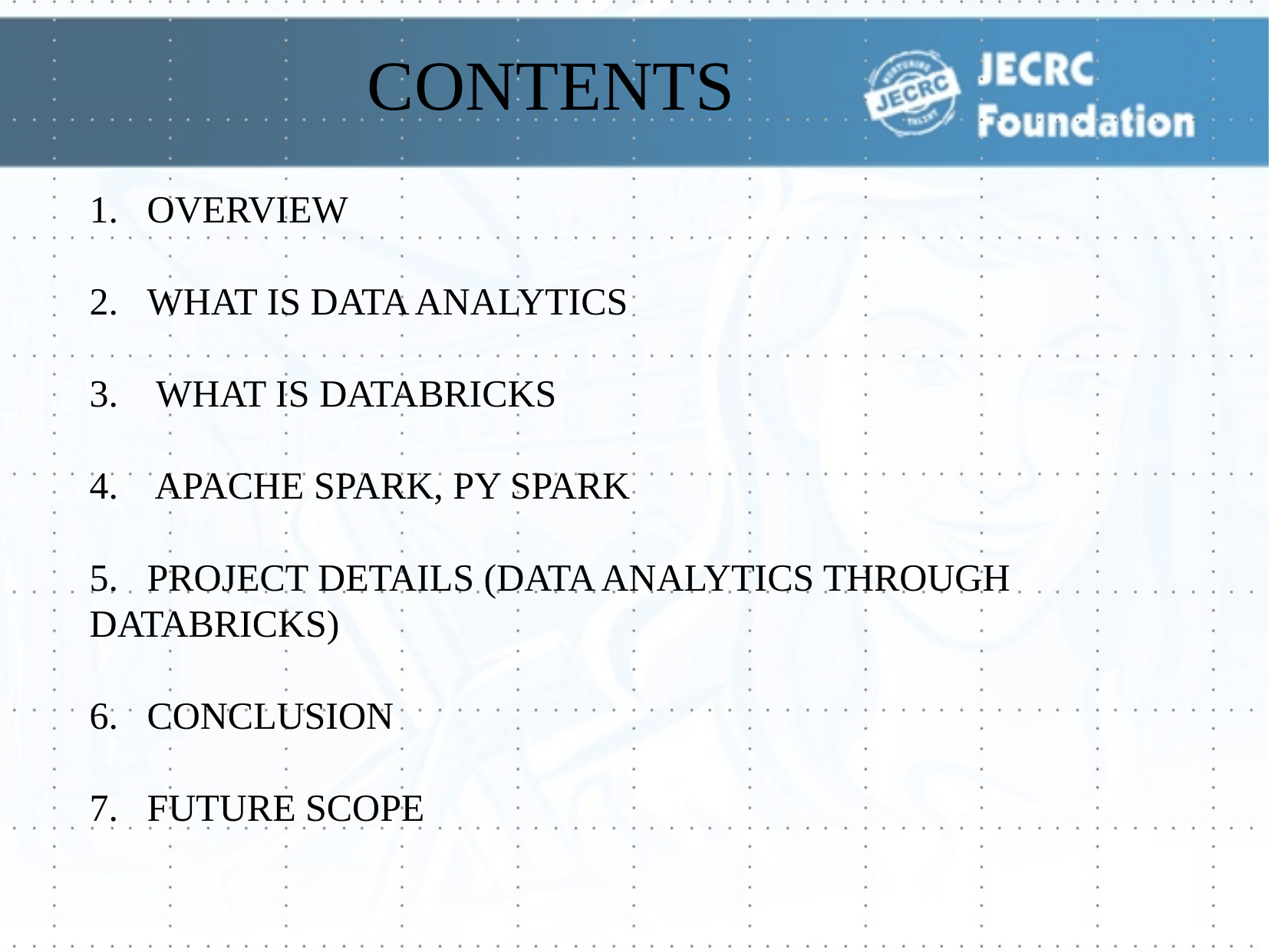

CONTENTS
OVERVIEW

WHAT IS DATA ANALYTICS

3.    WHAT IS DATABRICKS

4.    APACHE SPARK, PY SPARK

5.   PROJECT DETAILS (DATA ANALYTICS THROUGH     DATABRICKS)

6.   CONCLUSION

7.   FUTURE SCOPE